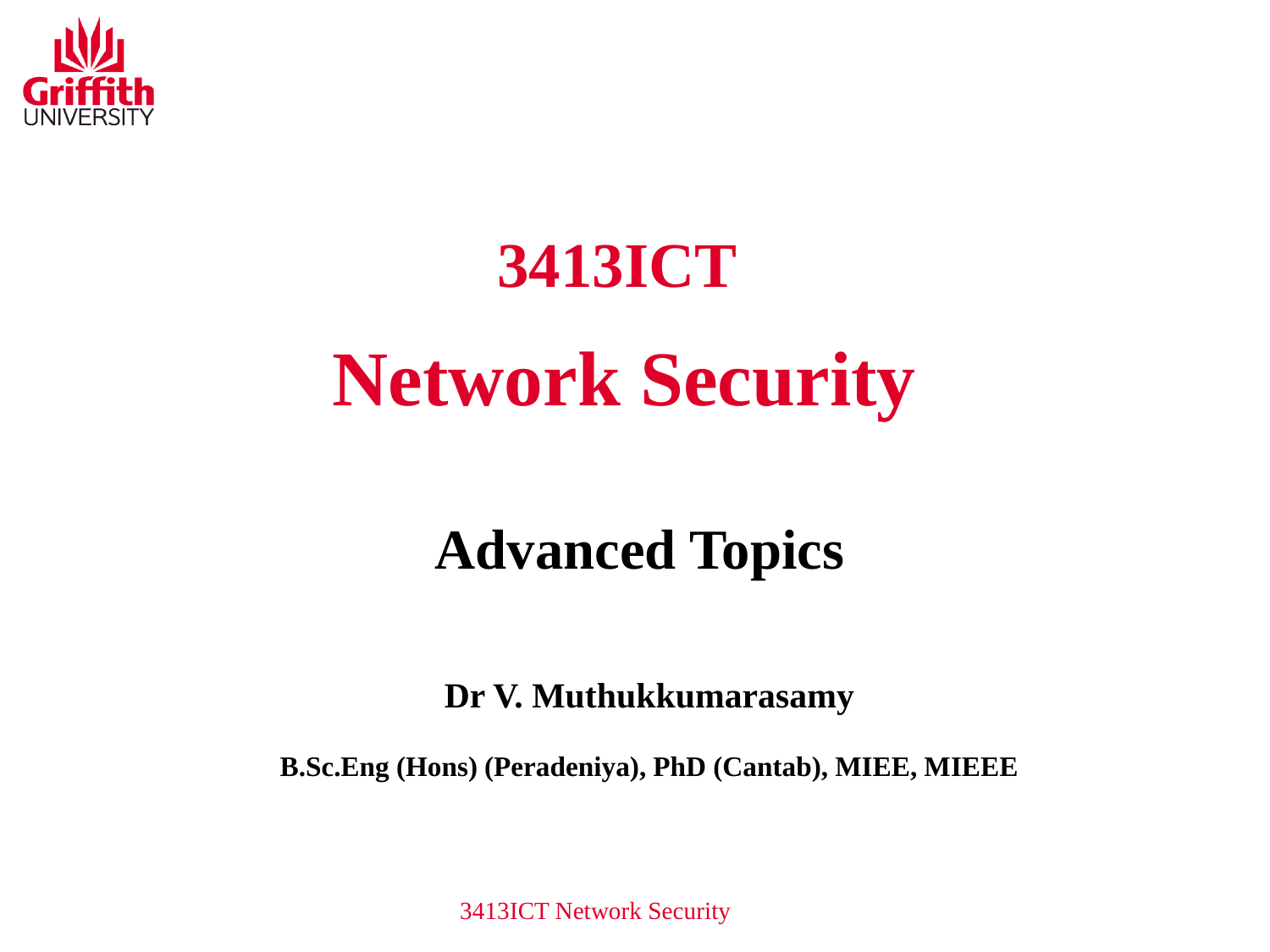

3413ICT
Network Security
Advanced Topics
Dr V. Muthukkumarasamy

B.Sc.Eng (Hons) (Peradeniya), PhD (Cantab), MIEE, MIEEE

3413ICT Network Security